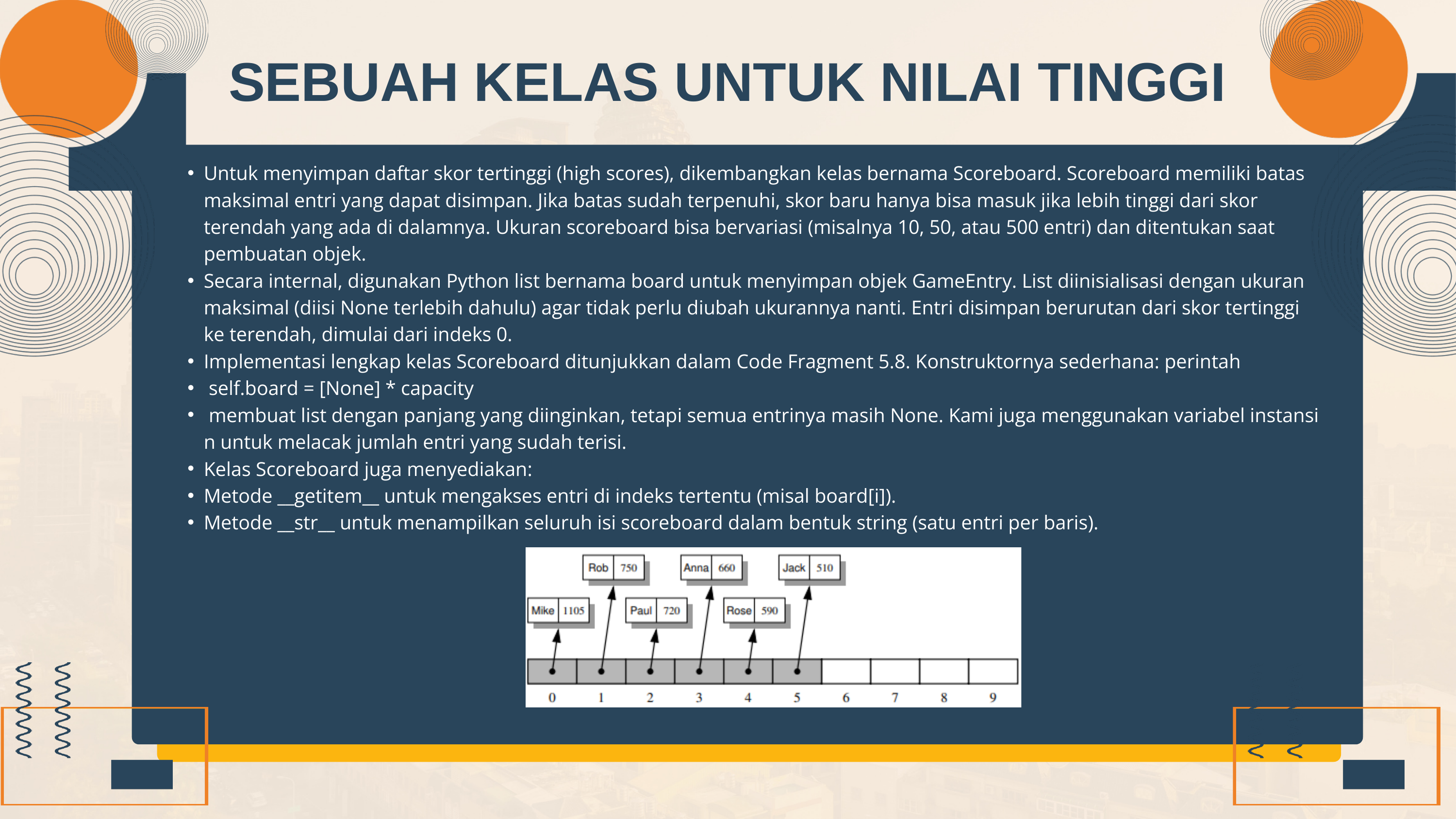

SEBUAH KELAS UNTUK NILAI TINGGI

Untuk menyimpan daftar skor tertinggi (high scores), dikembangkan kelas bernama Scoreboard. Scoreboard memiliki batas maksimal entri yang dapat disimpan. Jika batas sudah terpenuhi, skor baru hanya bisa masuk jika lebih tinggi dari skor terendah yang ada di dalamnya. Ukuran scoreboard bisa bervariasi (misalnya 10, 50, atau 500 entri) dan ditentukan saat pembuatan objek.
Secara internal, digunakan Python list bernama board untuk menyimpan objek GameEntry. List diinisialisasi dengan ukuran maksimal (diisi None terlebih dahulu) agar tidak perlu diubah ukurannya nanti. Entri disimpan berurutan dari skor tertinggi ke terendah, dimulai dari indeks 0.
Implementasi lengkap kelas Scoreboard ditunjukkan dalam Code Fragment 5.8. Konstruktornya sederhana: perintah
 self.board = [None] * capacity
 membuat list dengan panjang yang diinginkan, tetapi semua entrinya masih None. Kami juga menggunakan variabel instansi n untuk melacak jumlah entri yang sudah terisi.
Kelas Scoreboard juga menyediakan:
Metode __getitem__ untuk mengakses entri di indeks tertentu (misal board[i]).
Metode __str__ untuk menampilkan seluruh isi scoreboard dalam bentuk string (satu entri per baris).